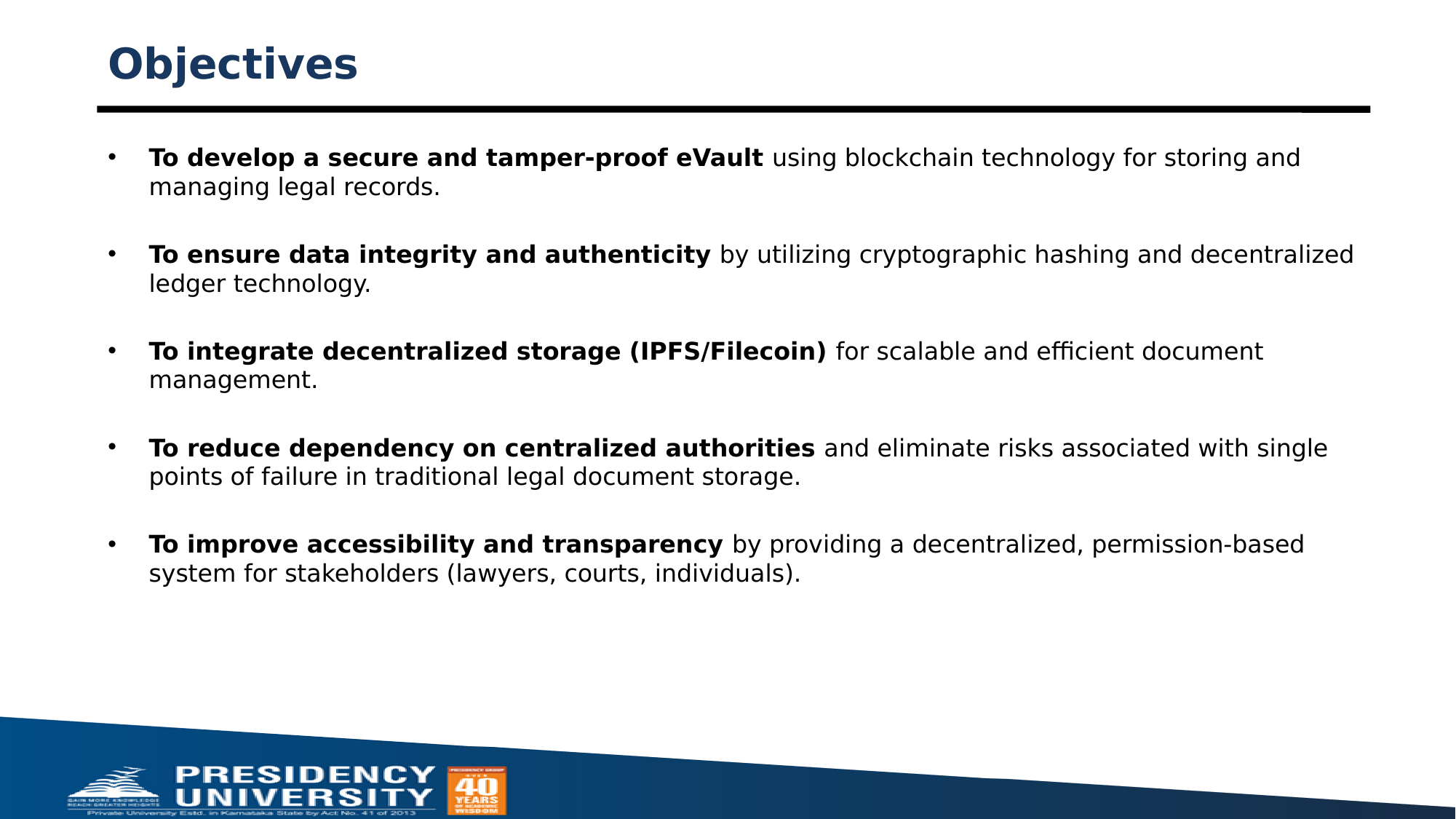

# Objectives
To develop a secure and tamper-proof eVault using blockchain technology for storing and managing legal records.

To ensure data integrity and authenticity by utilizing cryptographic hashing and decentralized ledger technology.

To integrate decentralized storage (IPFS/Filecoin) for scalable and efficient document management.

To reduce dependency on centralized authorities and eliminate risks associated with single points of failure in traditional legal document storage.

To improve accessibility and transparency by providing a decentralized, permission-based system for stakeholders (lawyers, courts, individuals).